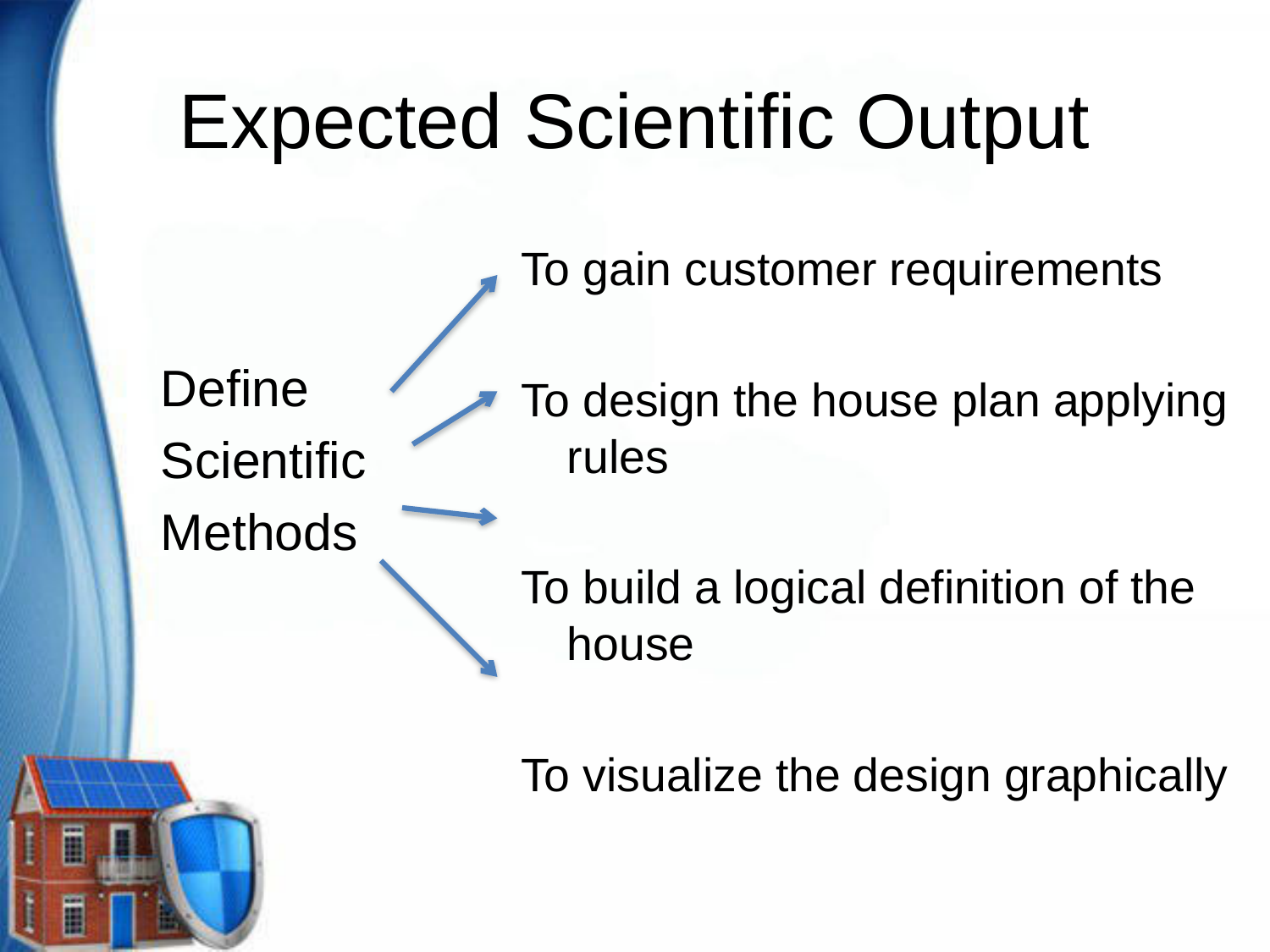

# Expected Scientific Output
To gain customer requirements

To design the house plan applying rules

To build a logical definition of the house

To visualize the design graphically

Define
Scientific
Methods